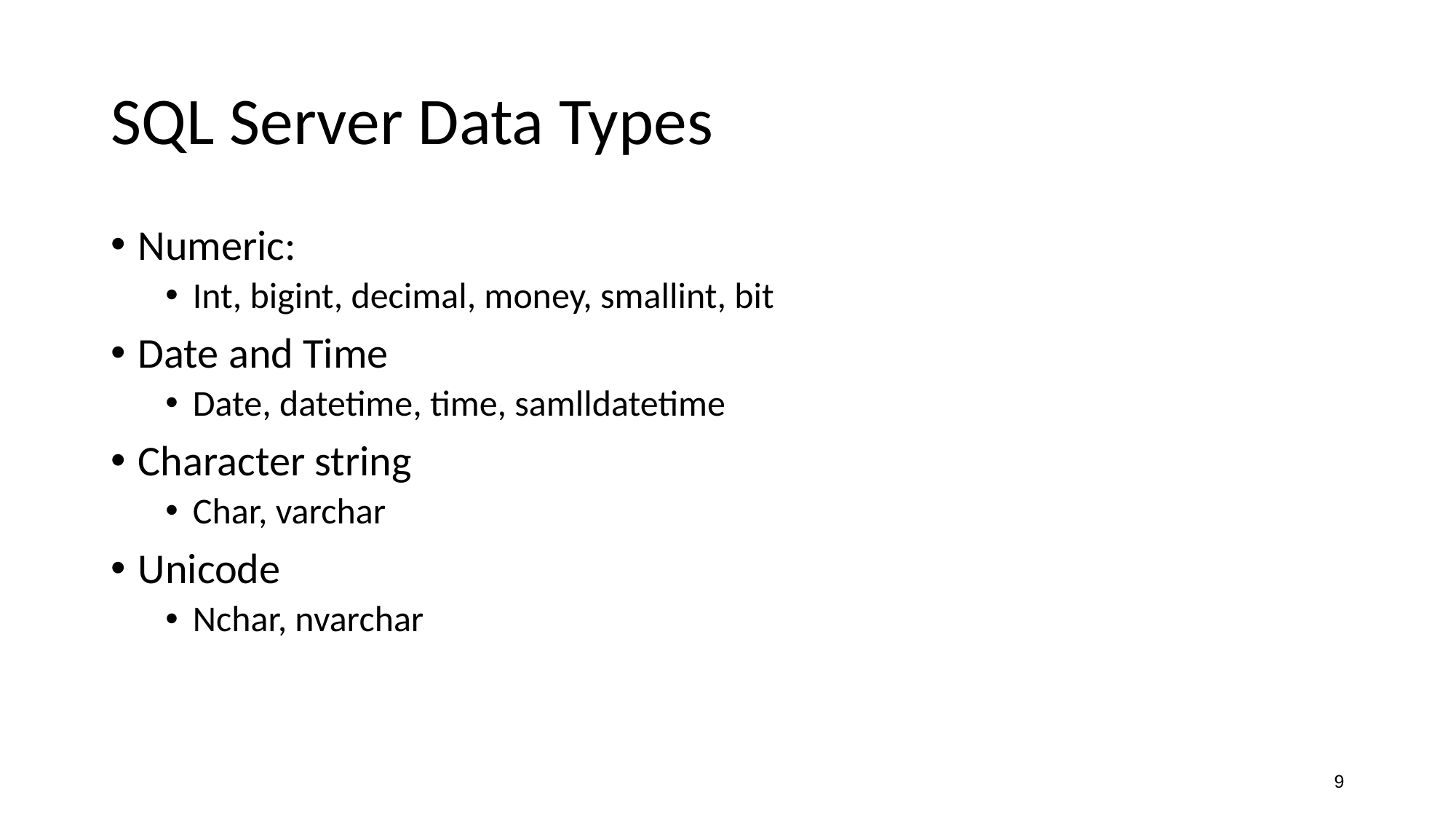

# SQL Server Data Types
Numeric:
Int, bigint, decimal, money, smallint, bit
Date and Time
Date, datetime, time, samlldatetime
Character string
Char, varchar
Unicode
Nchar, nvarchar
9